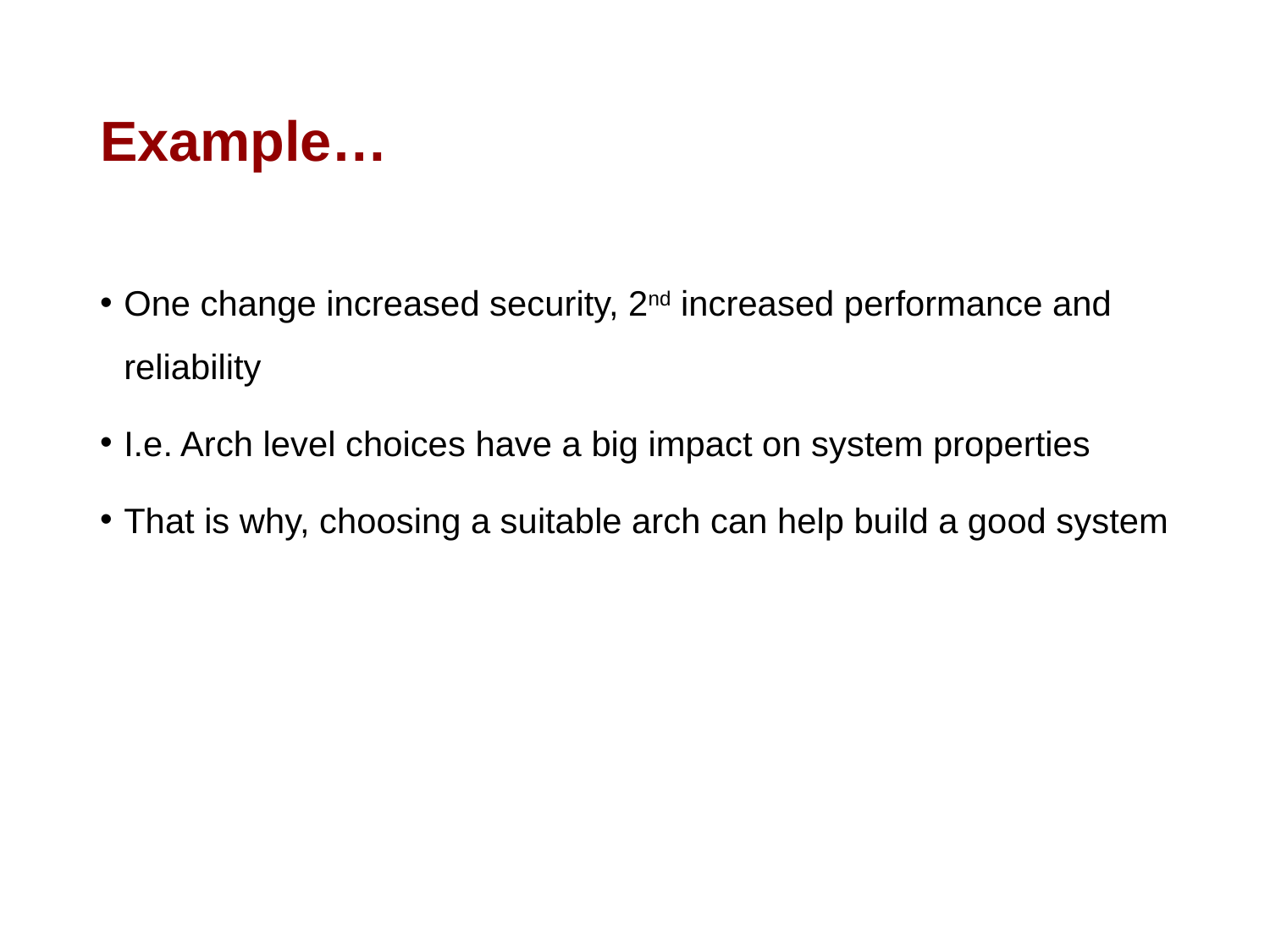

# Example…
One change increased security, 2nd increased performance and reliability
I.e. Arch level choices have a big impact on system properties
That is why, choosing a suitable arch can help build a good system